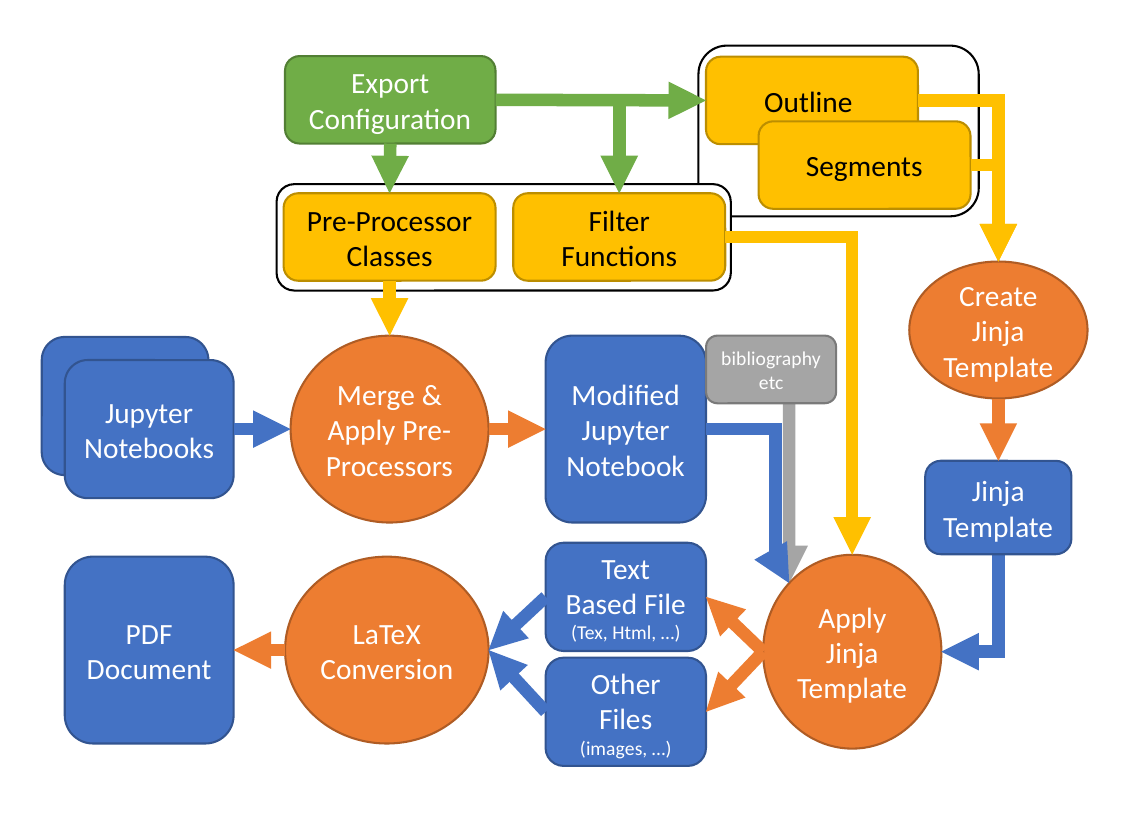

Export Configuration
Outline
Segments

Pre-Processor Classes
Filter Functions
Create Jinja Template
bibliography etc
Merge & Apply Pre-Processors
Modified
Jupyter Notebook

Jupyter Notebooks
Jinja
Template
Text Based File (Tex, Html, …)
Apply Jinja Template
PDF Document
LaTeX Conversion
Other Files (images, …)